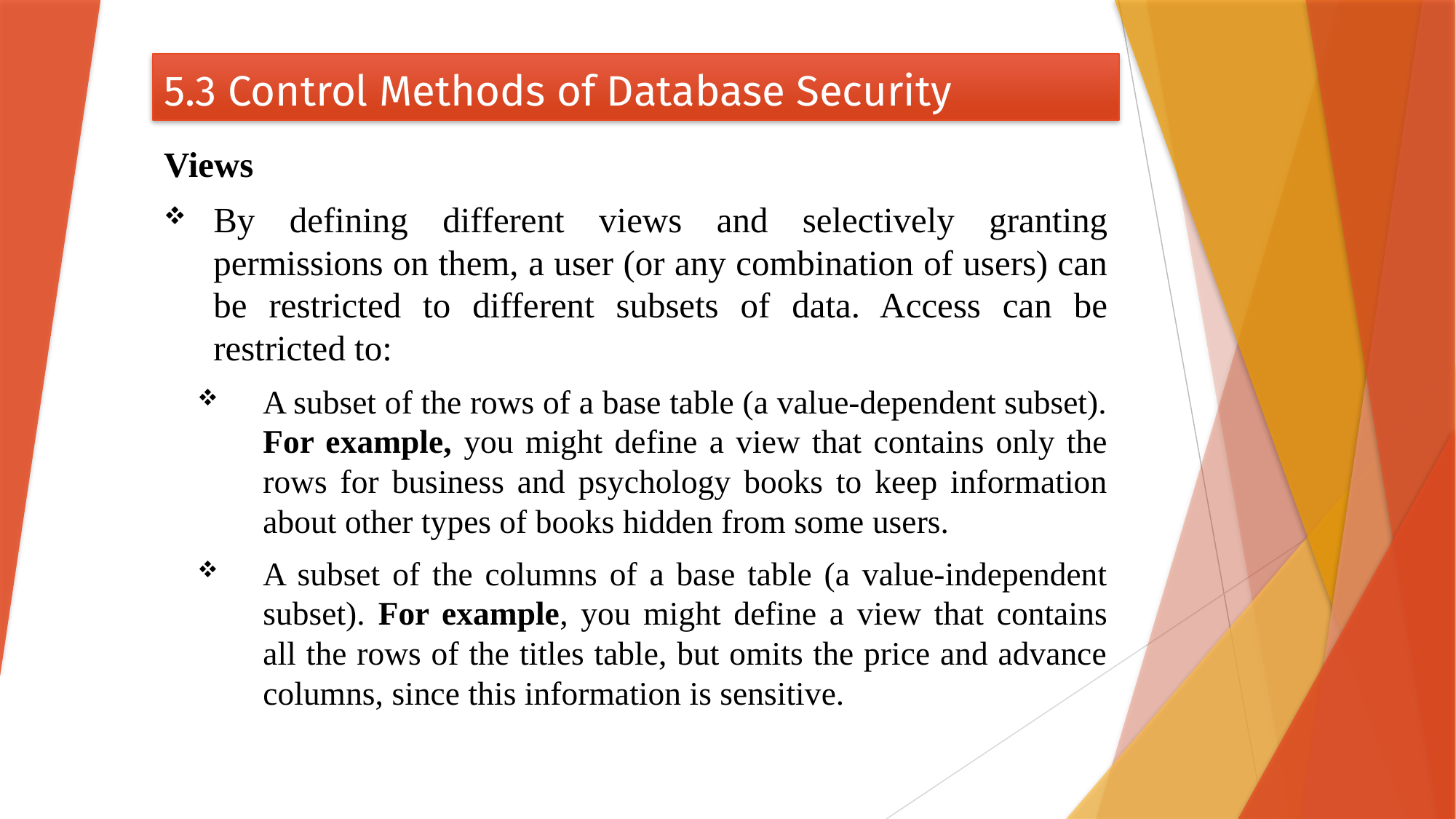

# 5.3 Control Methods of Database Security
Views
By defining different views and selectively granting permissions on them, a user (or any combination of users) can be restricted to different subsets of data. Access can be restricted to:
A subset of the rows of a base table (a value-dependent subset). For example, you might define a view that contains only the rows for business and psychology books to keep information about other types of books hidden from some users.
A subset of the columns of a base table (a value-independent subset). For example, you might define a view that contains all the rows of the titles table, but omits the price and advance columns, since this information is sensitive.